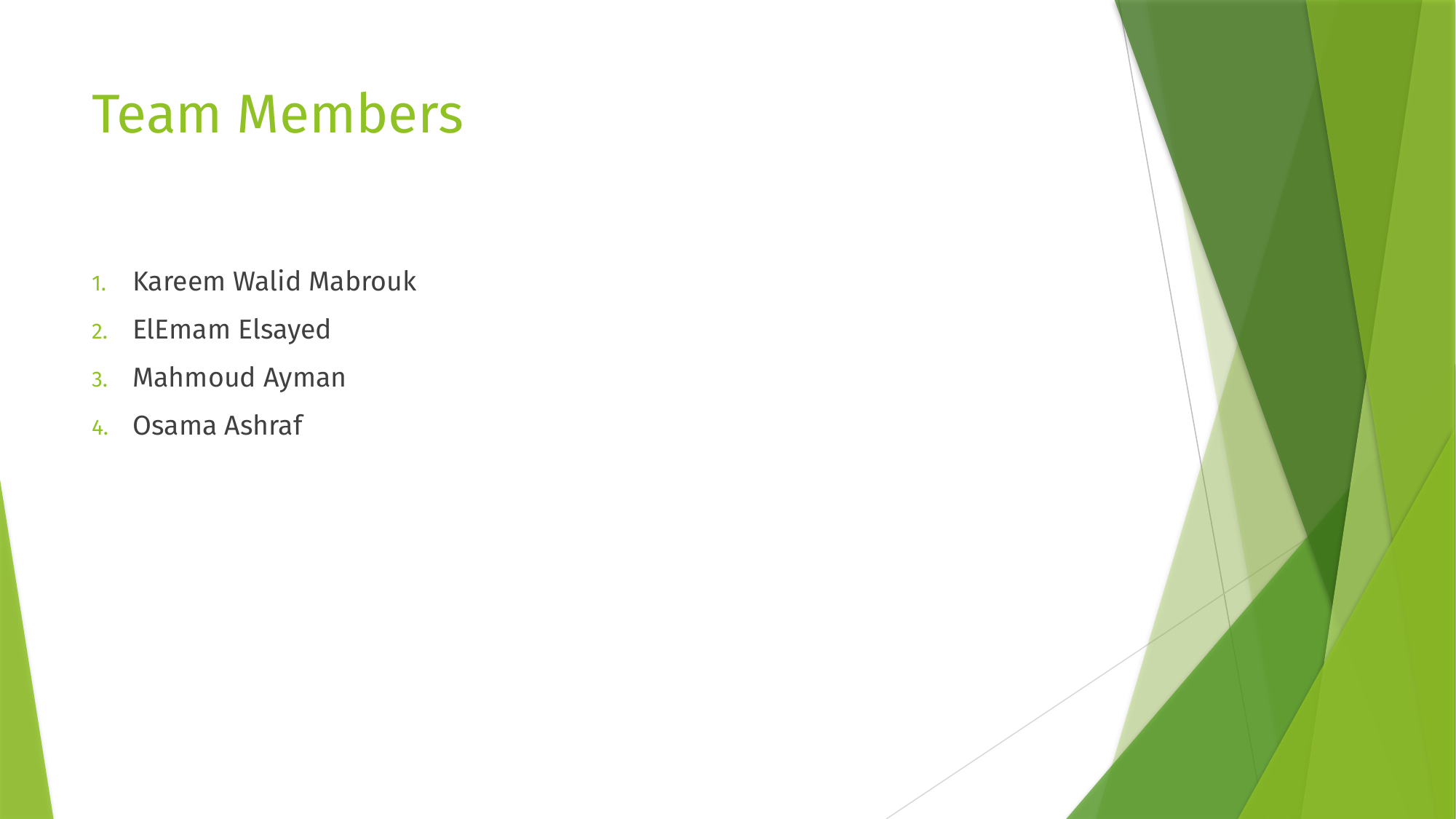

# Team Members
Kareem Walid Mabrouk
ElEmam Elsayed
Mahmoud Ayman
Osama Ashraf